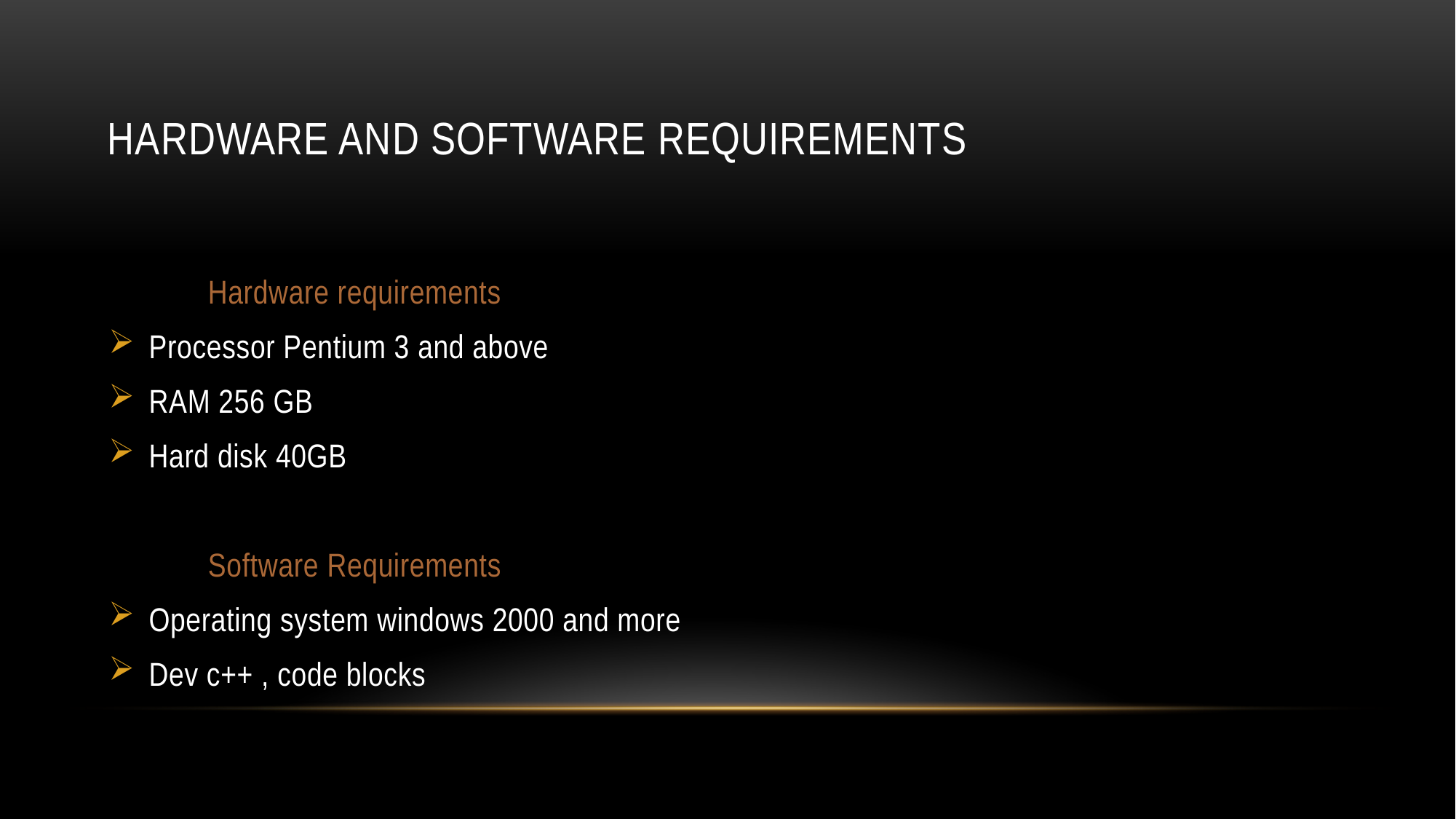

# Hardware and software requirements
	Hardware requirements
Processor Pentium 3 and above
RAM 256 GB
Hard disk 40GB

	Software Requirements
Operating system windows 2000 and more
Dev c++ , code blocks